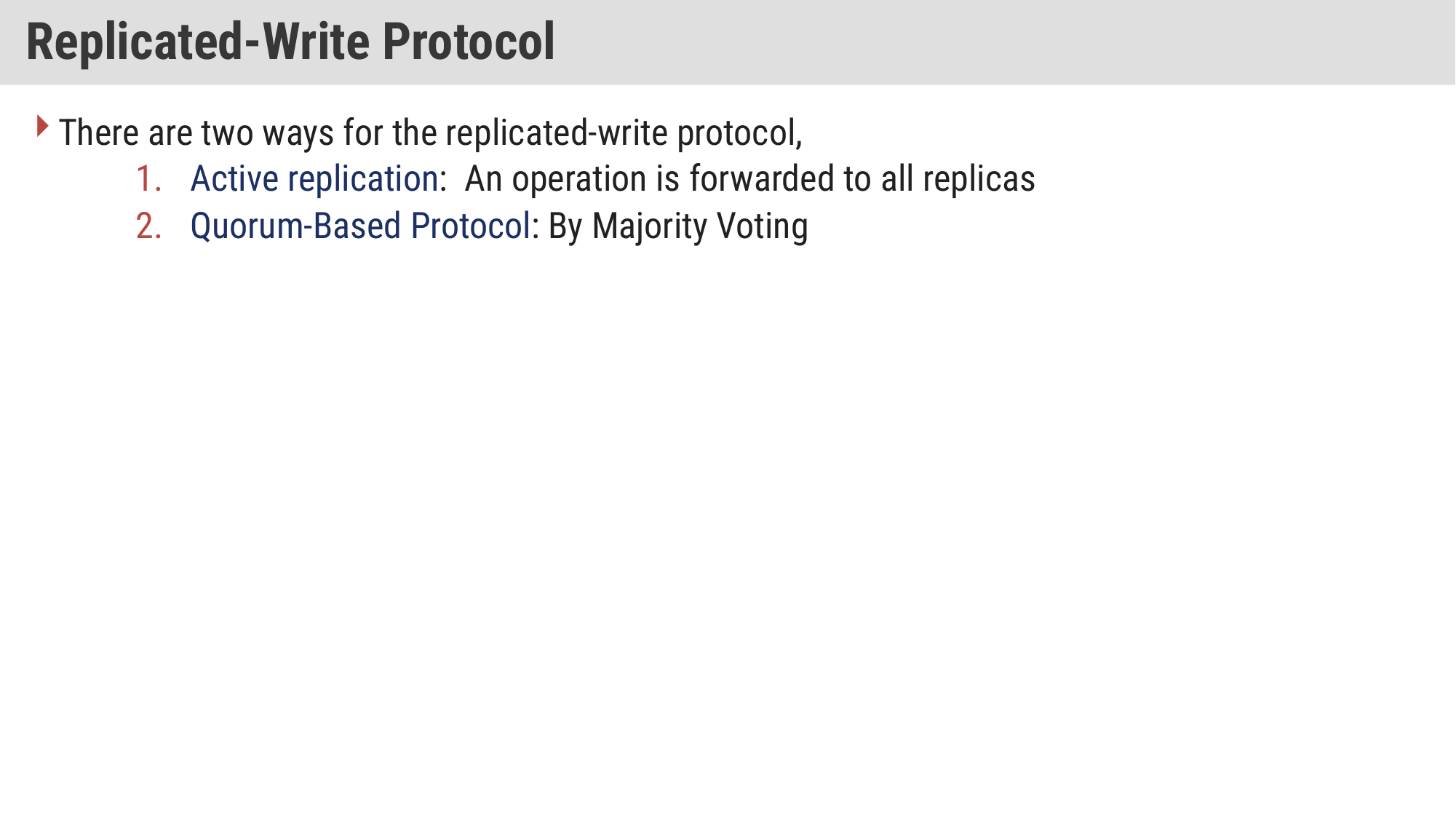

# Replicated-Write Protocol
There are two ways for the replicated-write protocol,
Active replication:  An operation is forwarded to all replicas
Quorum-Based Protocol: By Majority Voting